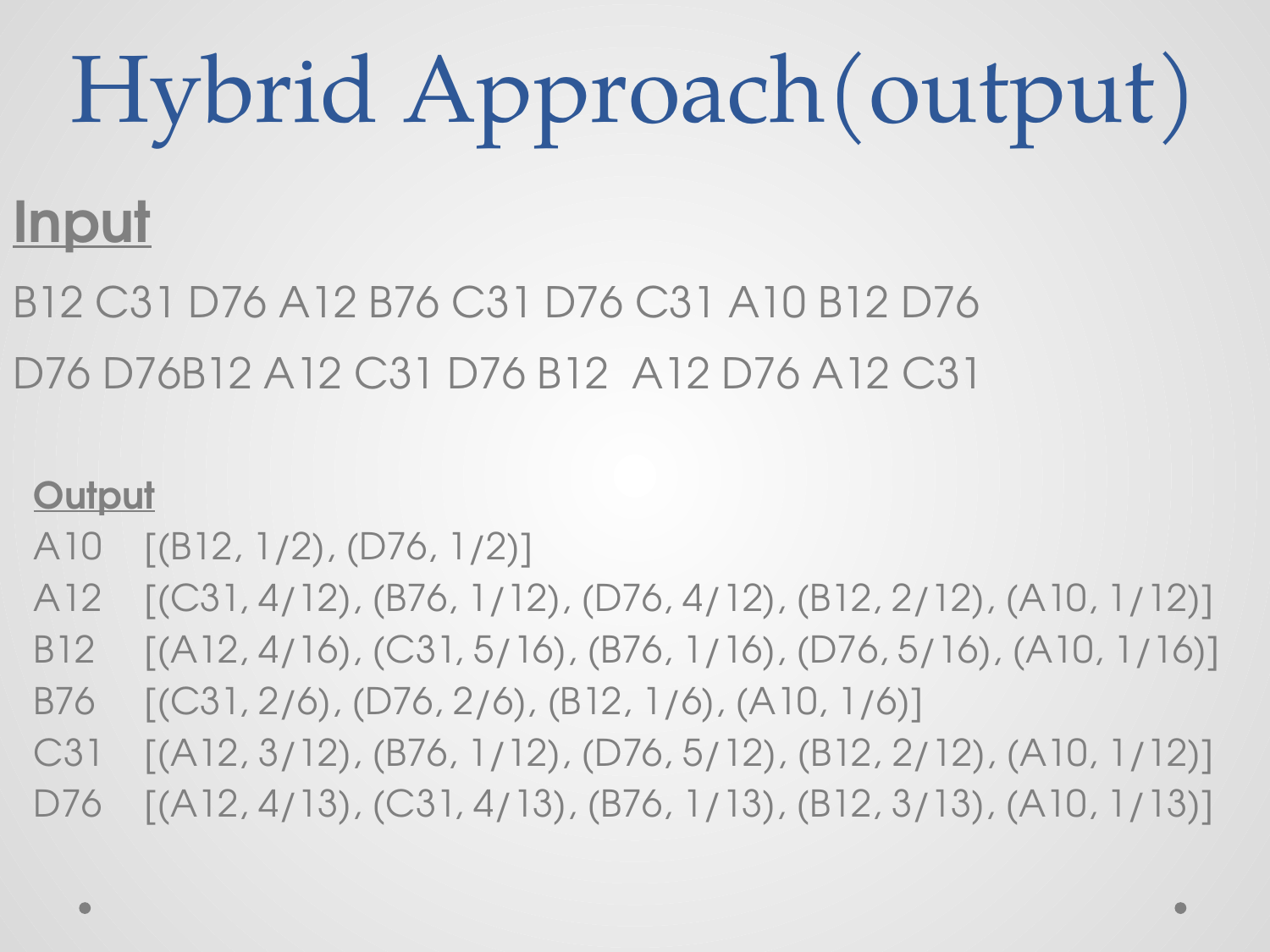

# Hybrid Approach(output)
Input
B12 C31 D76 A12 B76 C31 D76 C31 A10 B12 D76
D76 D76B12 A12 C31 D76 B12  A12 D76 A12 C31

Output
A10	[(B12, 1/2), (D76, 1/2)]
A12	[(C31, 4/12), (B76, 1/12), (D76, 4/12), (B12, 2/12), (A10, 1/12)]
B12	[(A12, 4/16), (C31, 5/16), (B76, 1/16), (D76, 5/16), (A10, 1/16)]
B76	[(C31, 2/6), (D76, 2/6), (B12, 1/6), (A10, 1/6)]
C31	[(A12, 3/12), (B76, 1/12), (D76, 5/12), (B12, 2/12), (A10, 1/12)]
D76	[(A12, 4/13), (C31, 4/13), (B76, 1/13), (B12, 3/13), (A10, 1/13)]